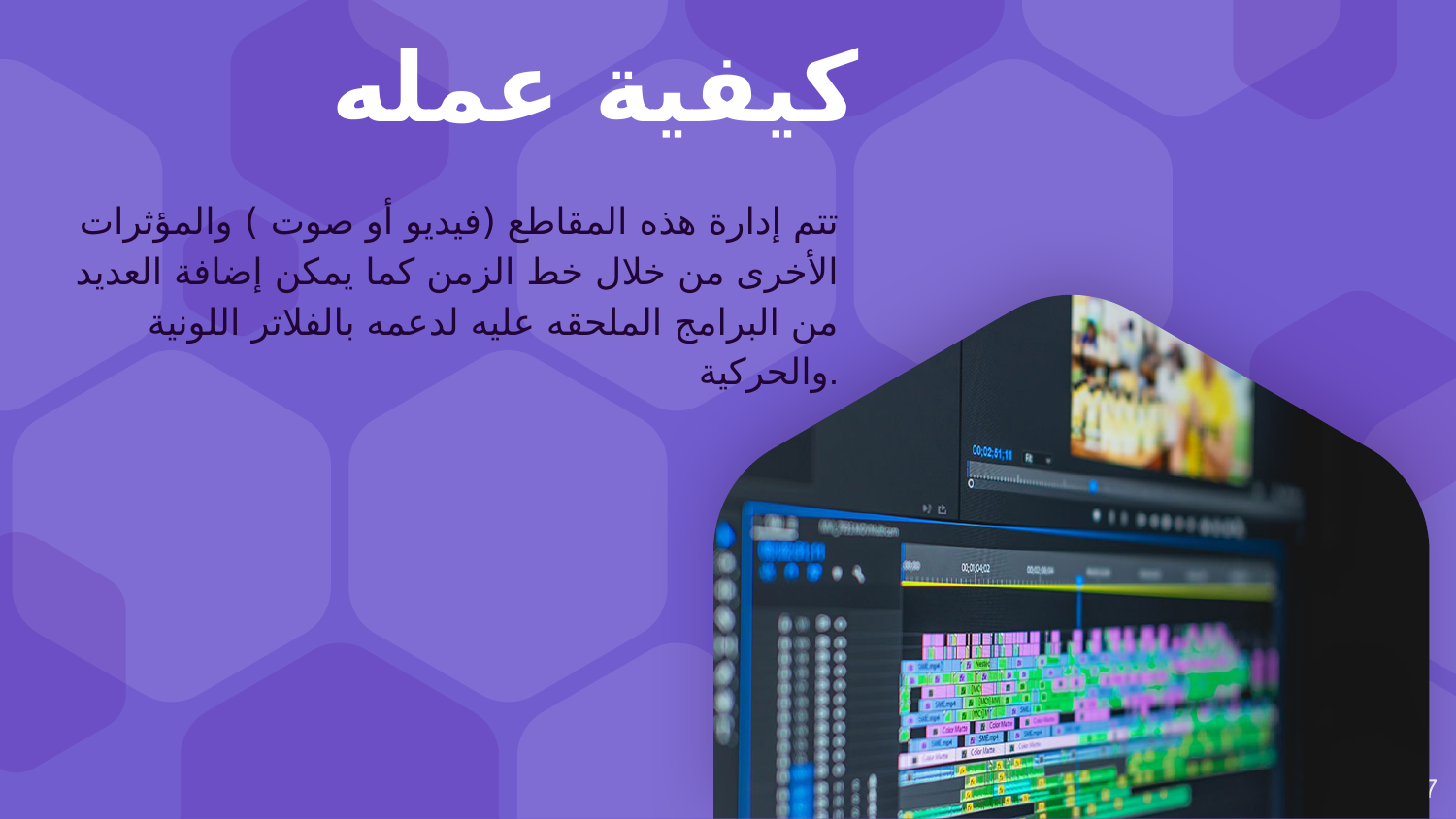

كيفية عمله
تتم إدارة هذه المقاطع (فيديو أو صوت ) والمؤثرات الأخرى من خلال خط الزمن كما يمكن إضافة العديد من البرامج الملحقه عليه لدعمه بالفلاتر اللونية والحركية.

7